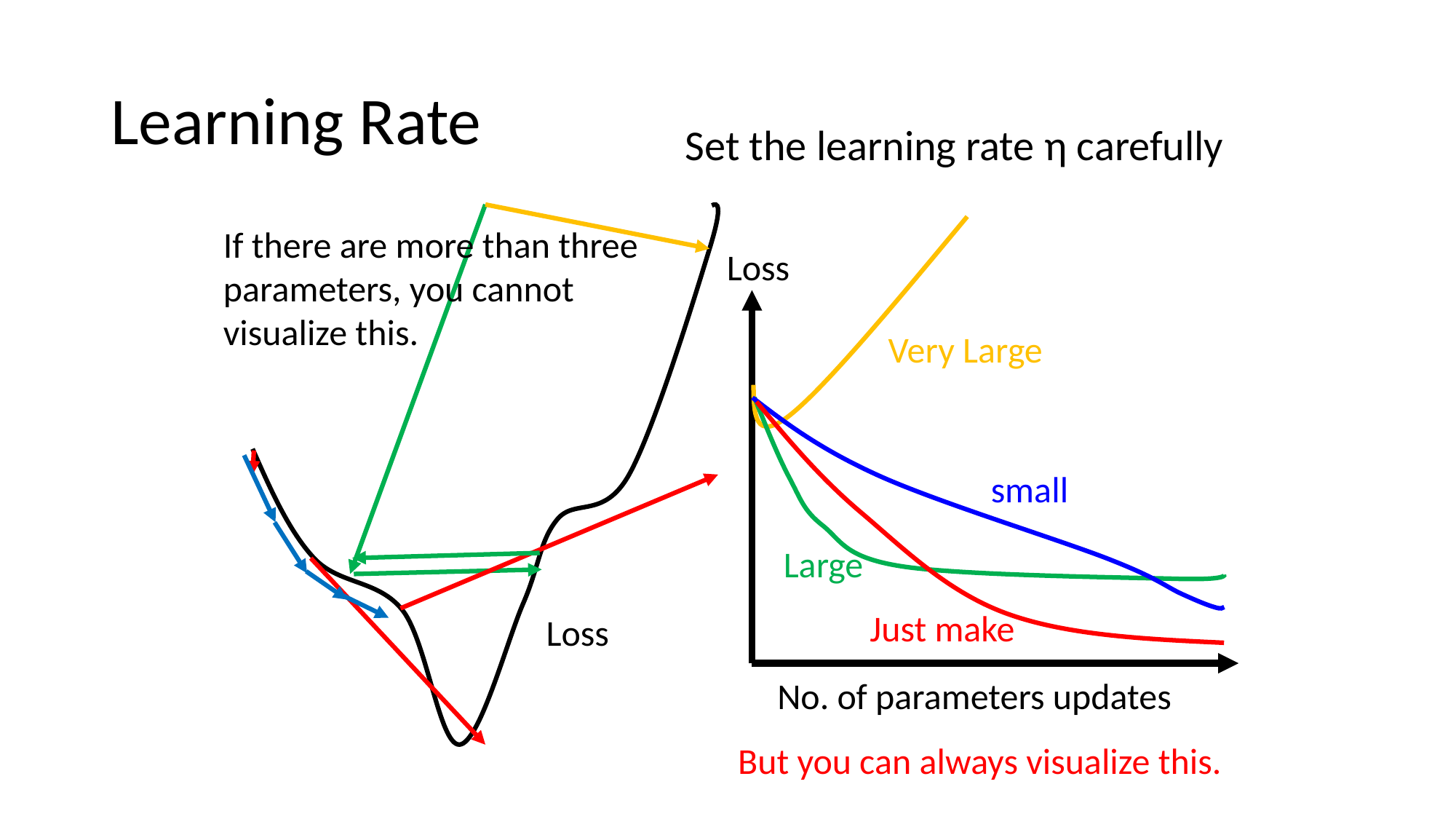

# Learning Rate
Set the learning rate η carefully

If there are more than three parameters, you cannot visualize this.

Loss
Very Large

small
Large
Just make
Loss
No. of parameters updates
But you can always visualize this.